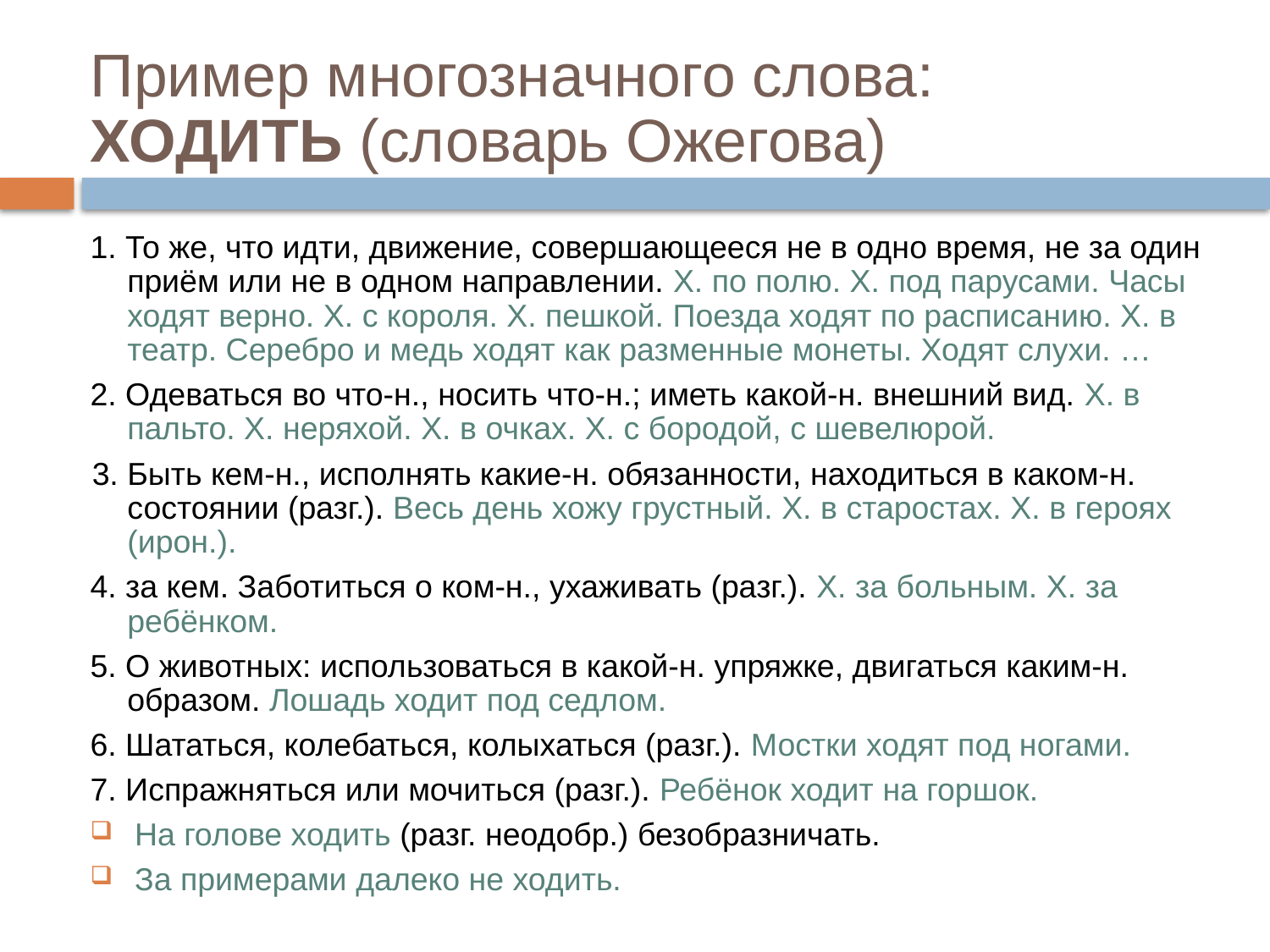

# Пример многозначного слова: ХОДИТЬ (словарь Ожегова)
1. То же, что идти, движение, совершающееся не в одно время, не за один приём или не в одном направлении. Х. по полю. Х. под парусами. Часы ходят верно. Х. с короля. Х. пешкой. Поезда ходят по расписанию. Х. в театр. Серебро и медь ходят как разменные монеты. Ходят слухи. …
2. Одеваться во что-н., носить что-н.; иметь какой-н. внешний вид. Х. в пальто. Х. неряхой. Х. в очках. Х. с бородой, с шевелюрой.
3. Быть кем-н., исполнять какие-н. обязанности, находиться в каком-н. состоянии (разг.). Весь день хожу грустный. Х. в старостах. Х. в героях (ирон.).
4. за кем. Заботиться о ком-н., ухаживать (разг.). Х. за больным. Х. за ребёнком.
5. О животных: использоваться в какой-н. упряжке, двигаться каким-н. образом. Лошадь ходит под седлом.
6. Шататься, колебаться, колыхаться (разг.). Мостки ходят под ногами.
7. Испражняться или мочиться (разг.). Ребёнок ходит на горшок.
На голове ходить (разг. неодобр.) безобразничать.
За примерами далеко не ходить.

13